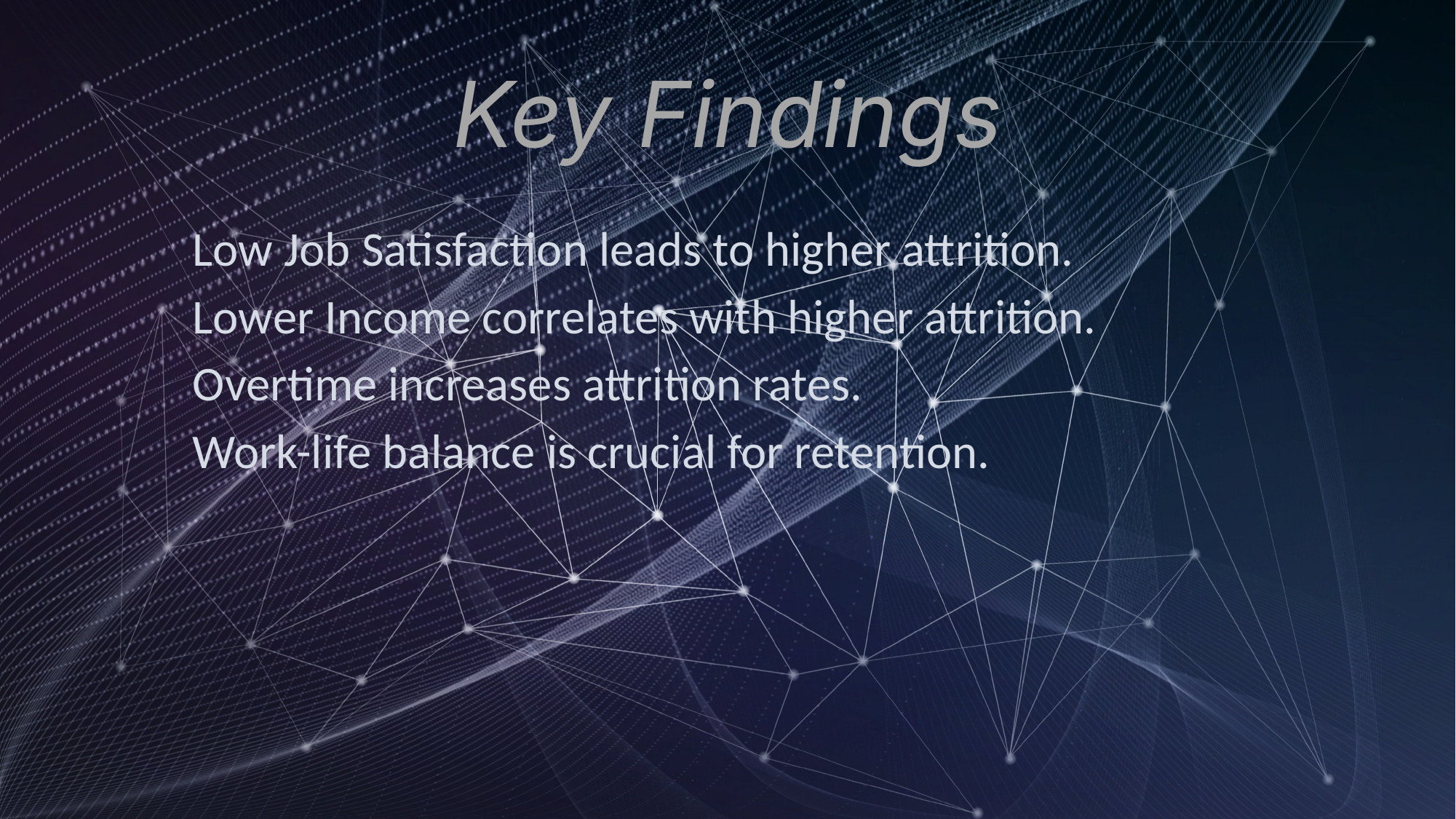

# Key Findings
Low Job Satisfaction leads to higher attrition.
Lower Income correlates with higher attrition.
Overtime increases attrition rates.
Work-life balance is crucial for retention.